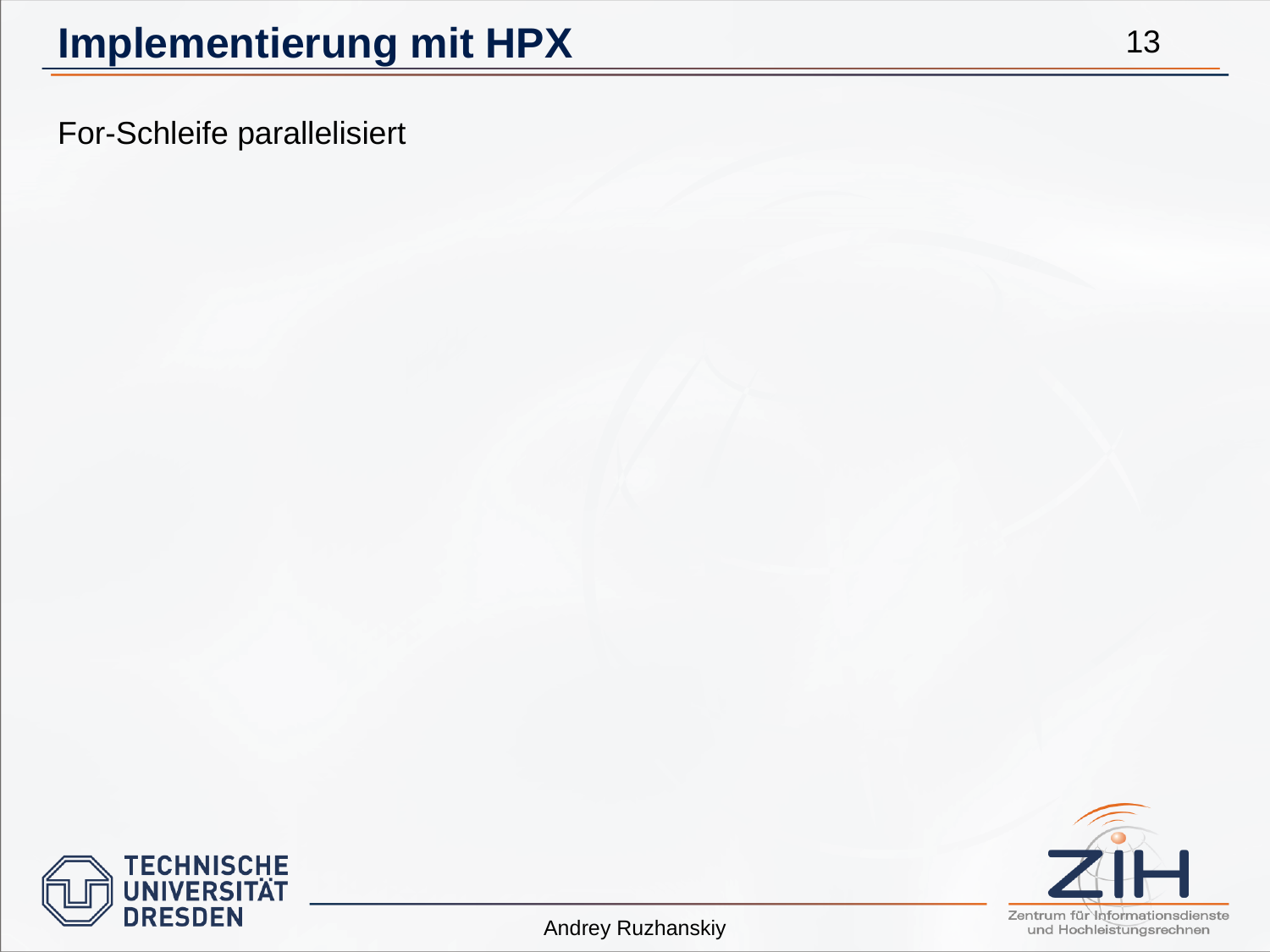

# Implementierung mit HPX
13
For-Schleife parallelisiert
Andrey Ruzhanskiy